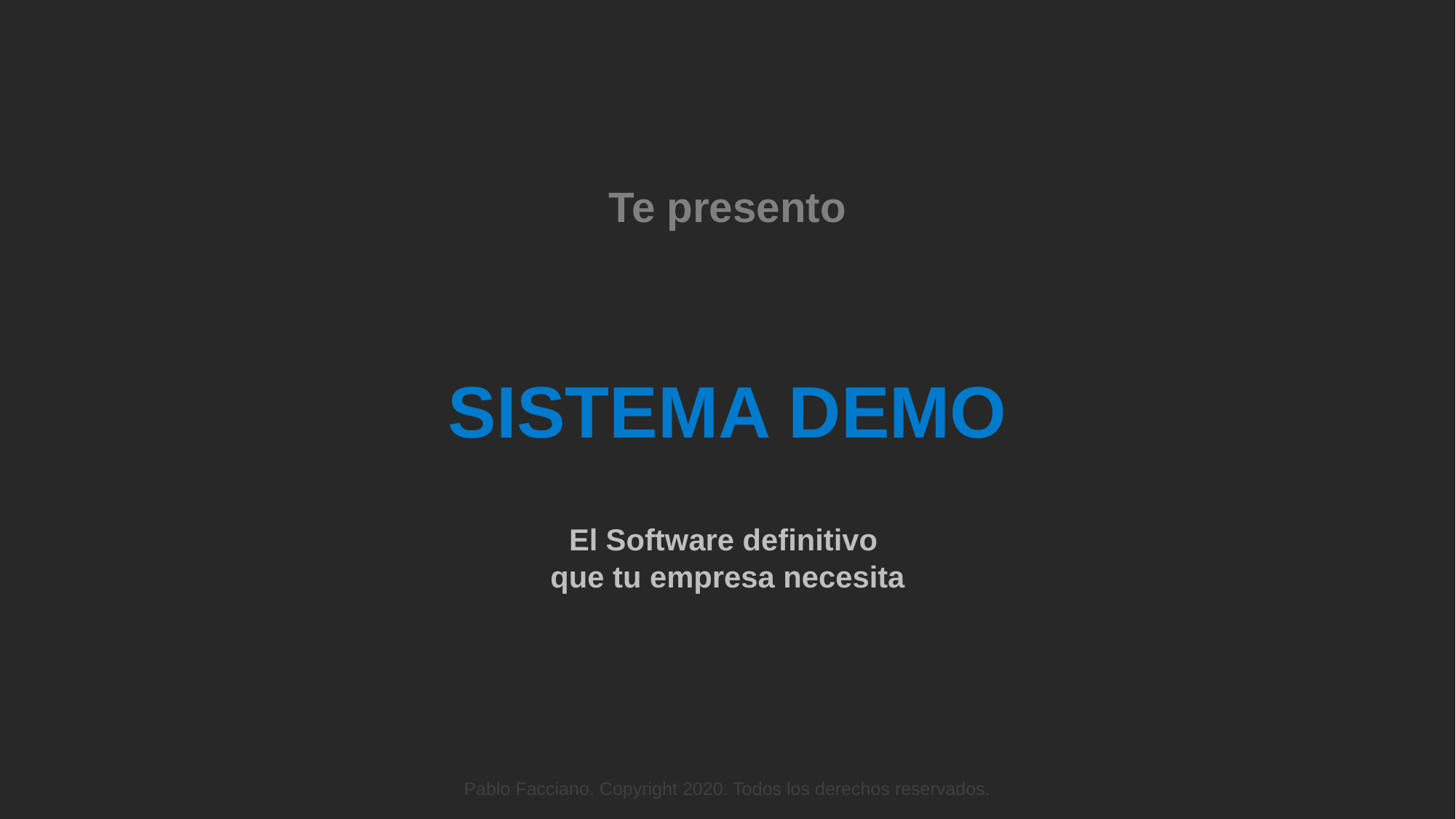

Te presento
SISTEMA DEMO
El Software definitivo
que tu empresa necesita
Pablo Facciano. Copyright 2020. Todos los derechos reservados.